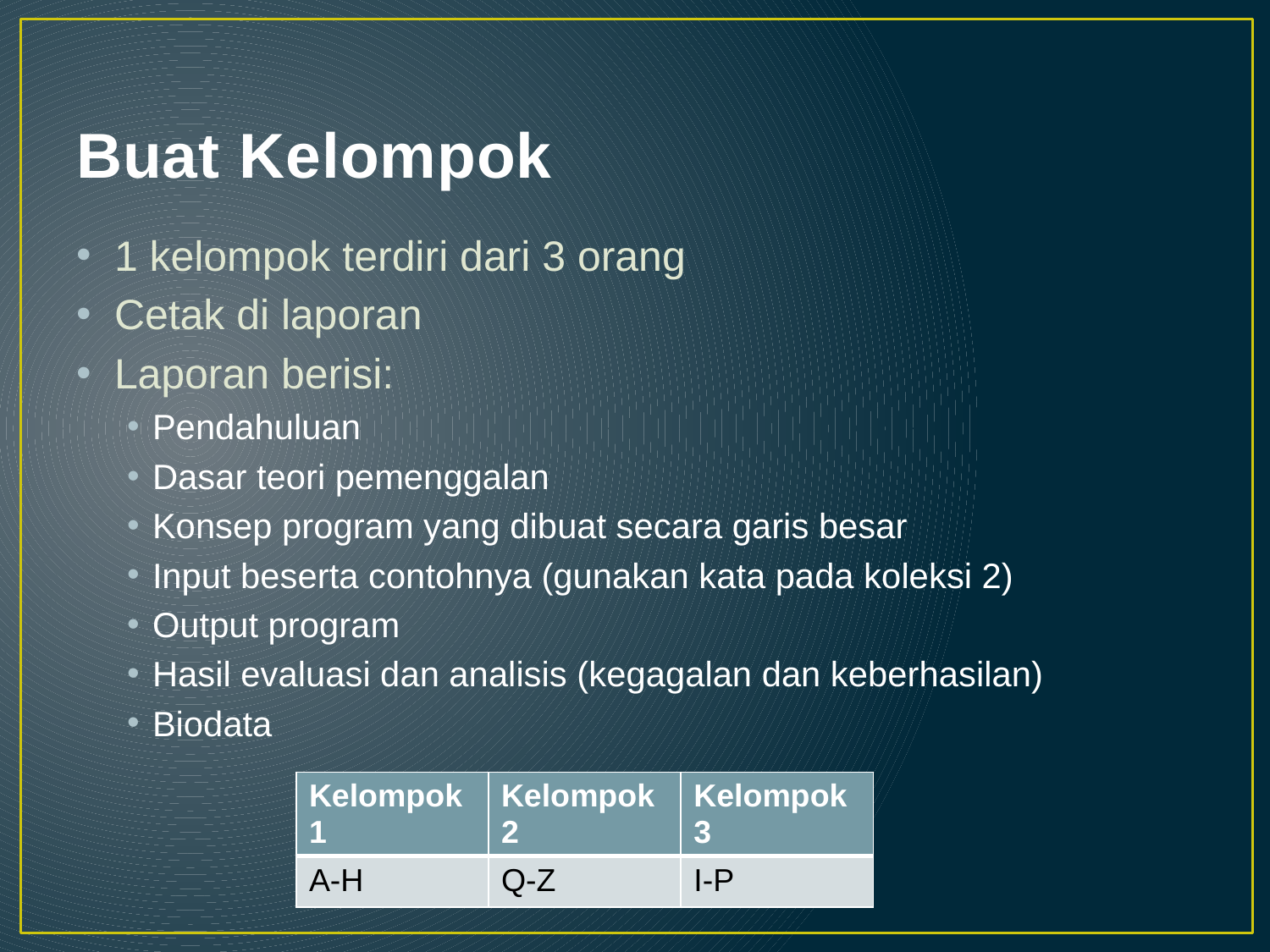

# Buat Kelompok
1 kelompok terdiri dari 3 orang
Cetak di laporan
Laporan berisi:
Pendahuluan
Dasar teori pemenggalan
Konsep program yang dibuat secara garis besar
Input beserta contohnya (gunakan kata pada koleksi 2)
Output program
Hasil evaluasi dan analisis (kegagalan dan keberhasilan)
Biodata
| Kelompok 1 | Kelompok 2 | Kelompok 3 |
| --- | --- | --- |
| A-H | Q-Z | I-P |